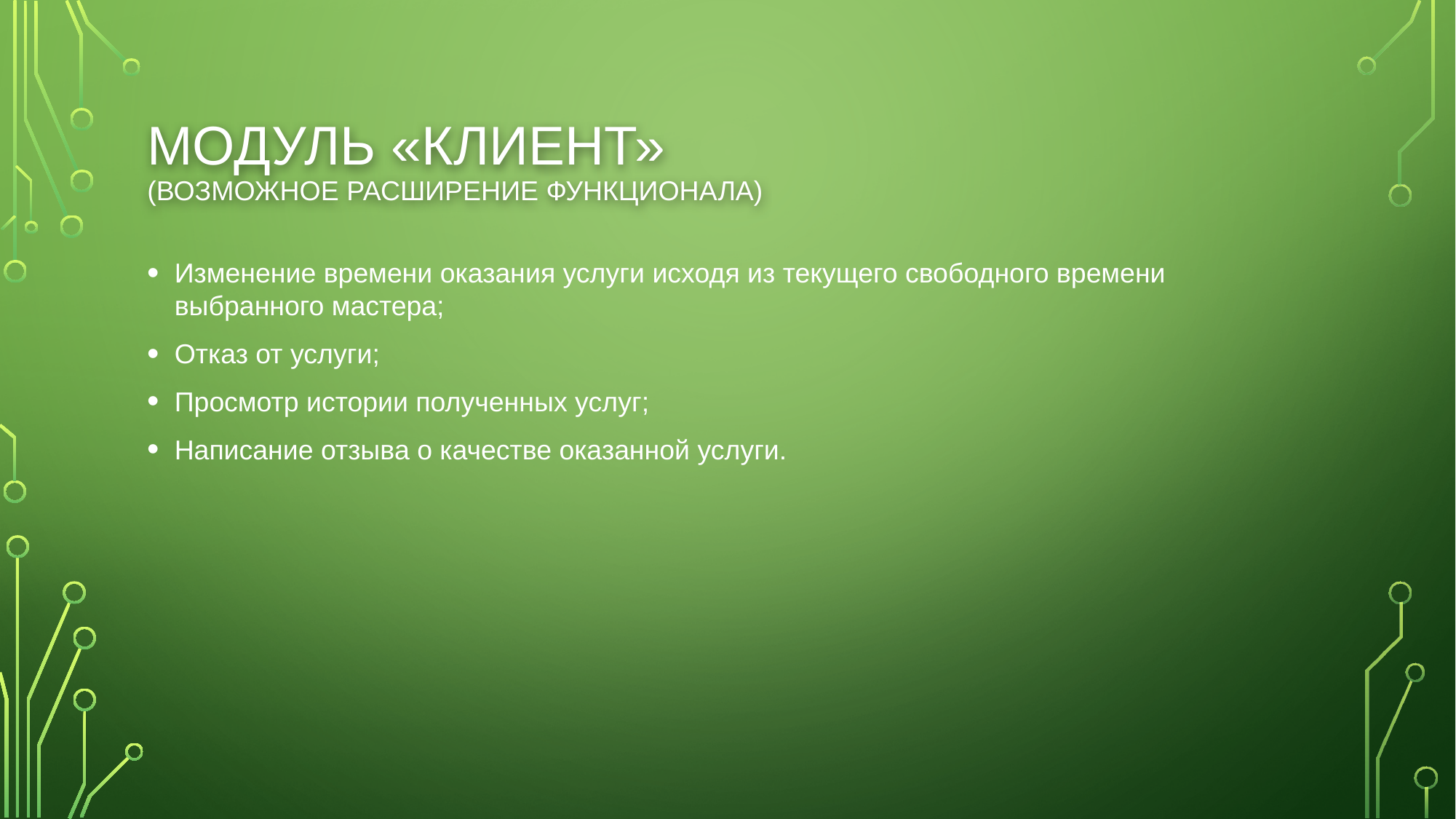

# Модуль «Клиент» (возможное расширение функционала)
Изменение времени оказания услуги исходя из текущего свободного времени выбранного мастера;
Отказ от услуги;
Просмотр истории полученных услуг;
Написание отзыва о качестве оказанной услуги.